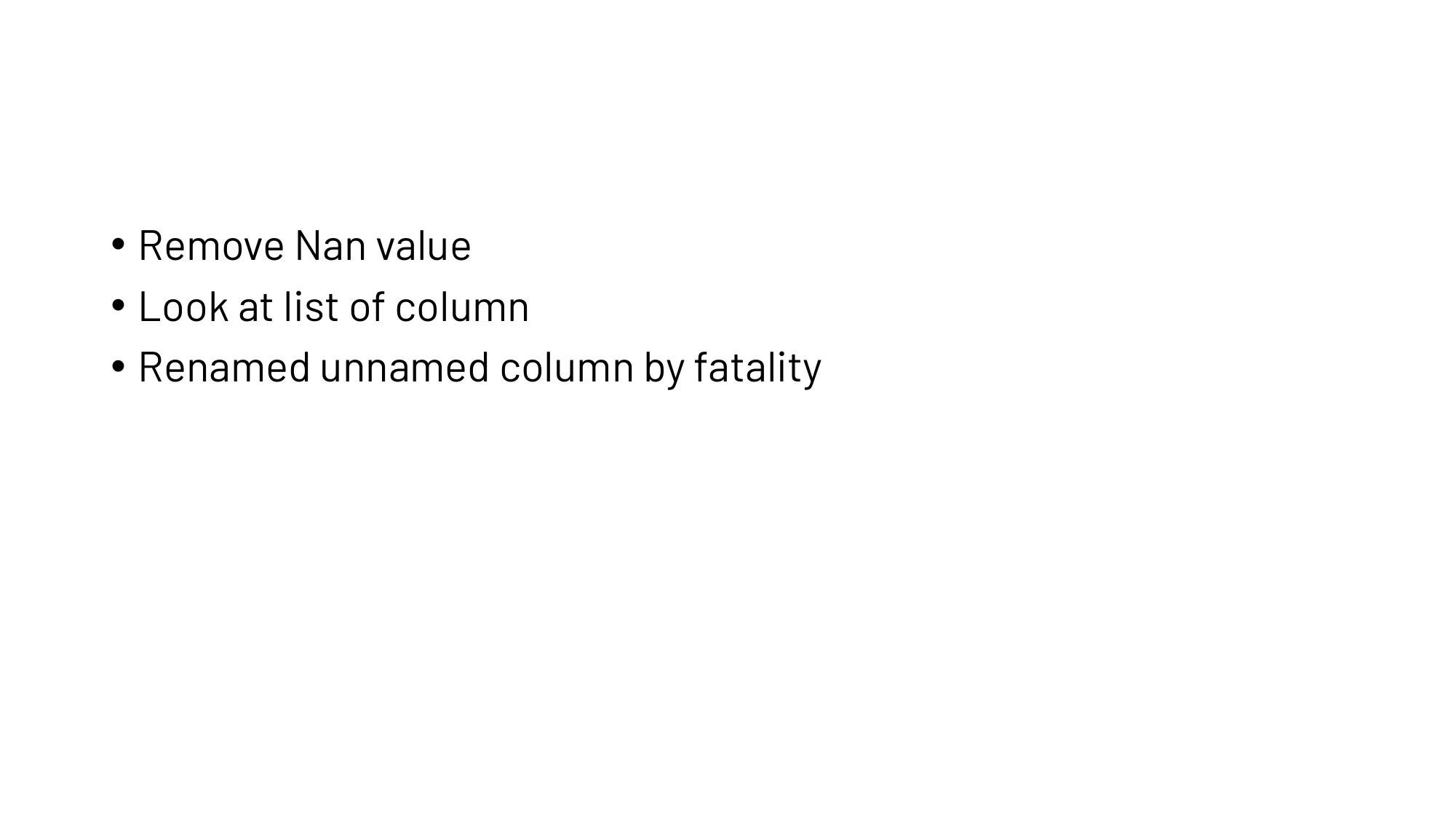

#
Remove Nan value
Look at list of column
Renamed unnamed column by fatality